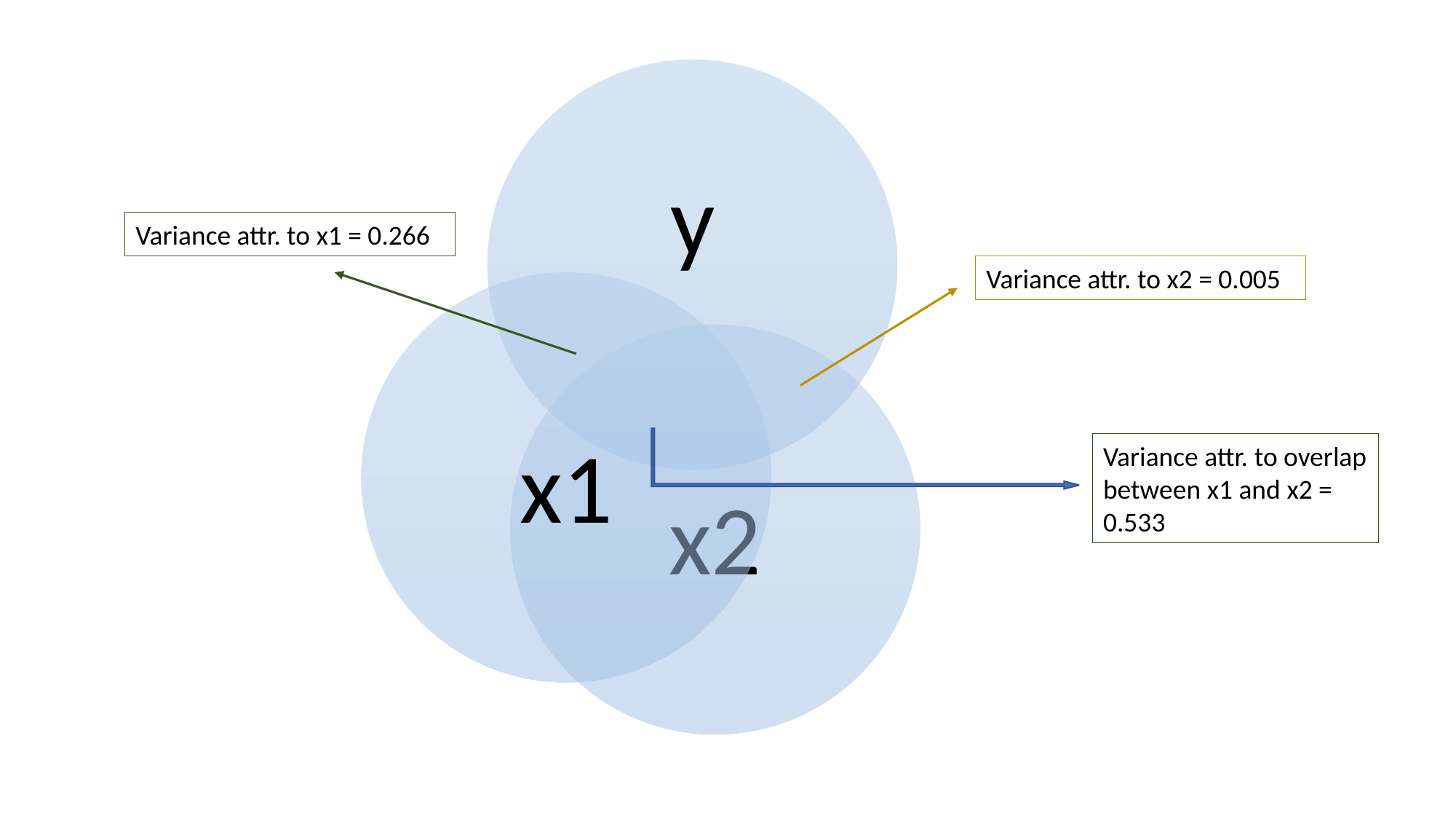

y
x2
x1
Variance attr. to x1 = 0.266

Variance attr. to x2 = 0.005
Variance attr. to overlap between x1 and x2 = 0.533